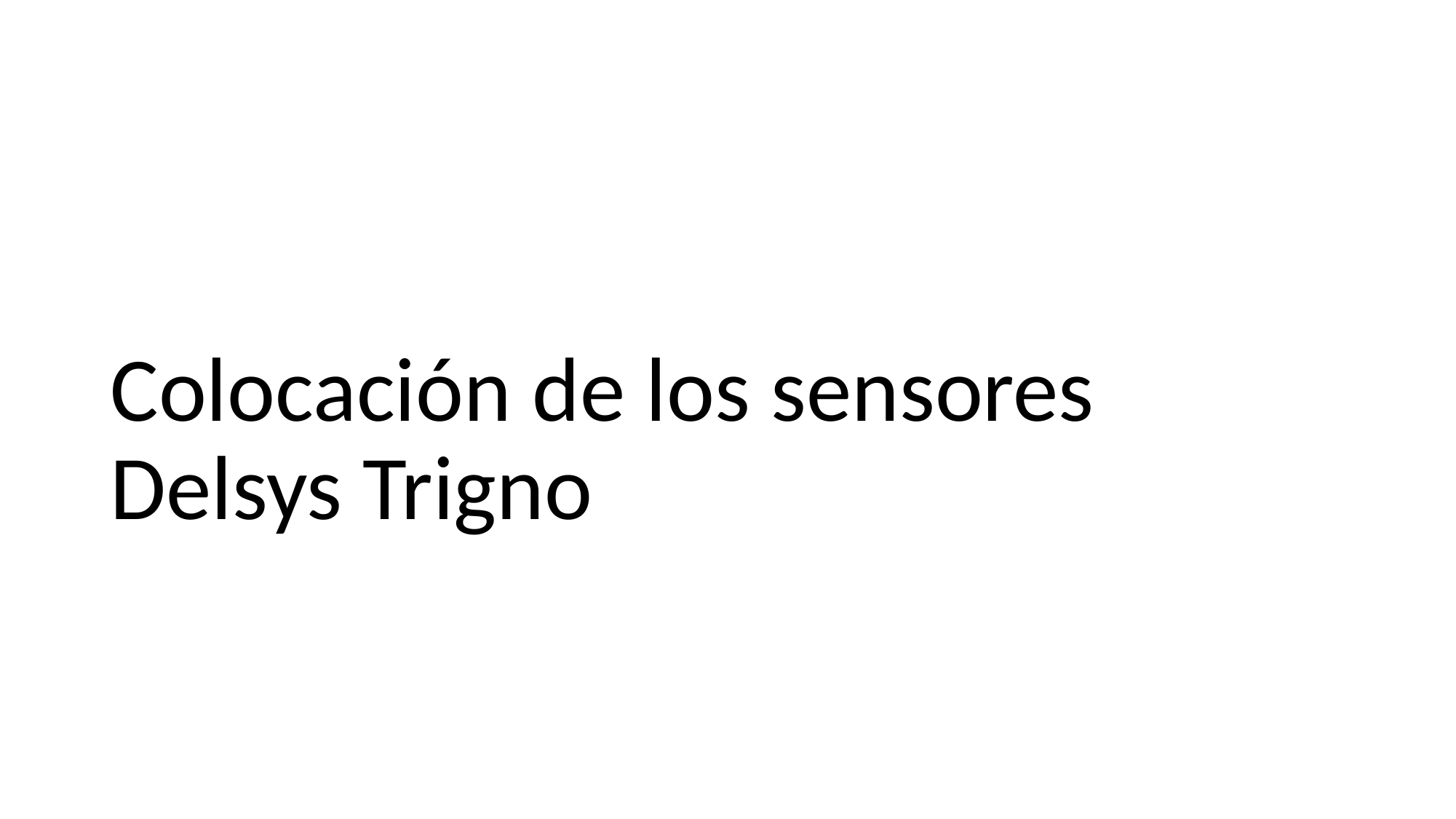

# Colocación de los sensores Delsys Trigno